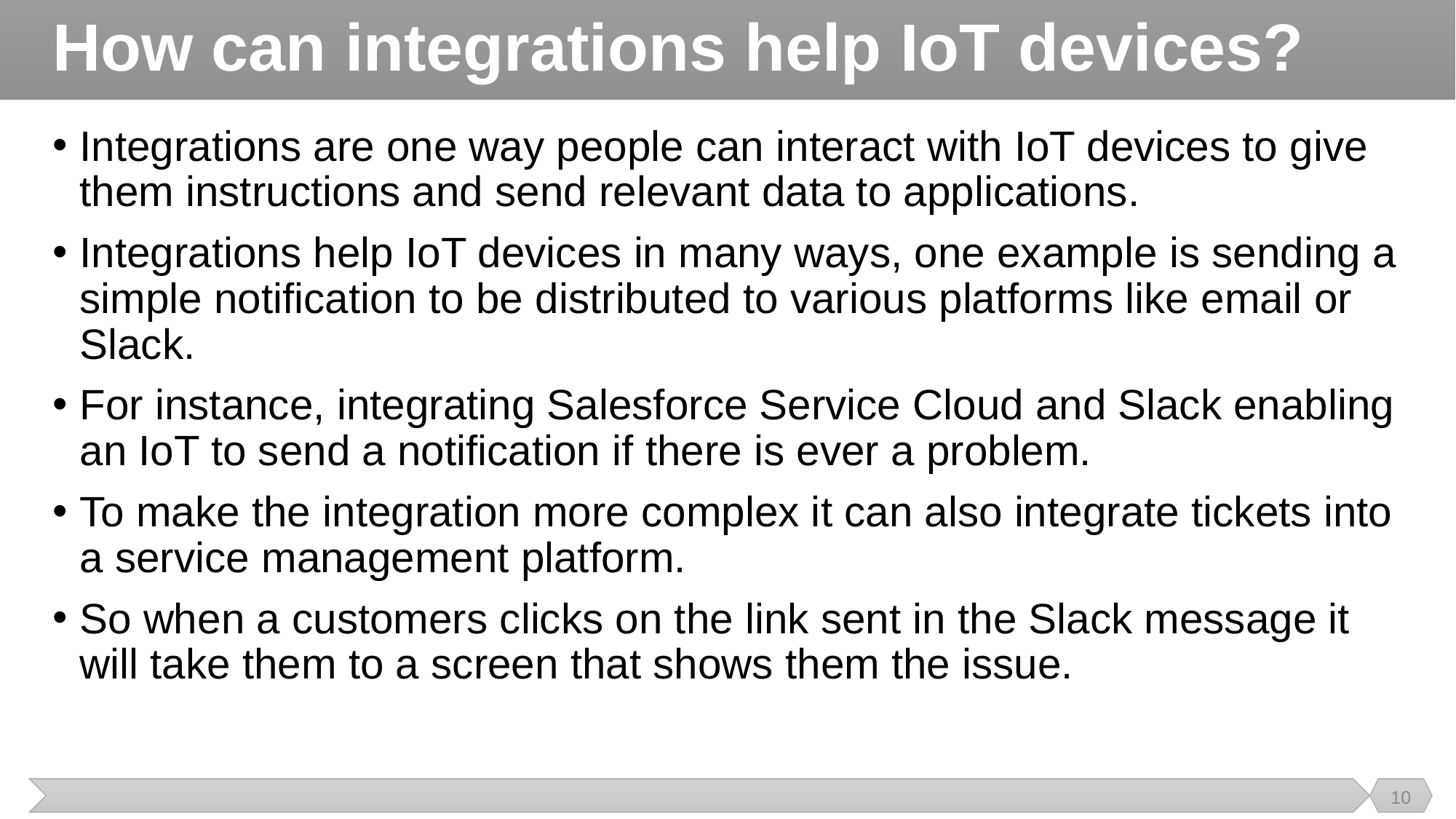

# How can integrations help IoT devices?
Integrations are one way people can interact with IoT devices to give them instructions and send relevant data to applications.
Integrations help IoT devices in many ways, one example is sending a simple notification to be distributed to various platforms like email or Slack.
For instance, integrating Salesforce Service Cloud and Slack enabling an IoT to send a notification if there is ever a problem.
To make the integration more complex it can also integrate tickets into a service management platform.
So when a customers clicks on the link sent in the Slack message it will take them to a screen that shows them the issue.

10